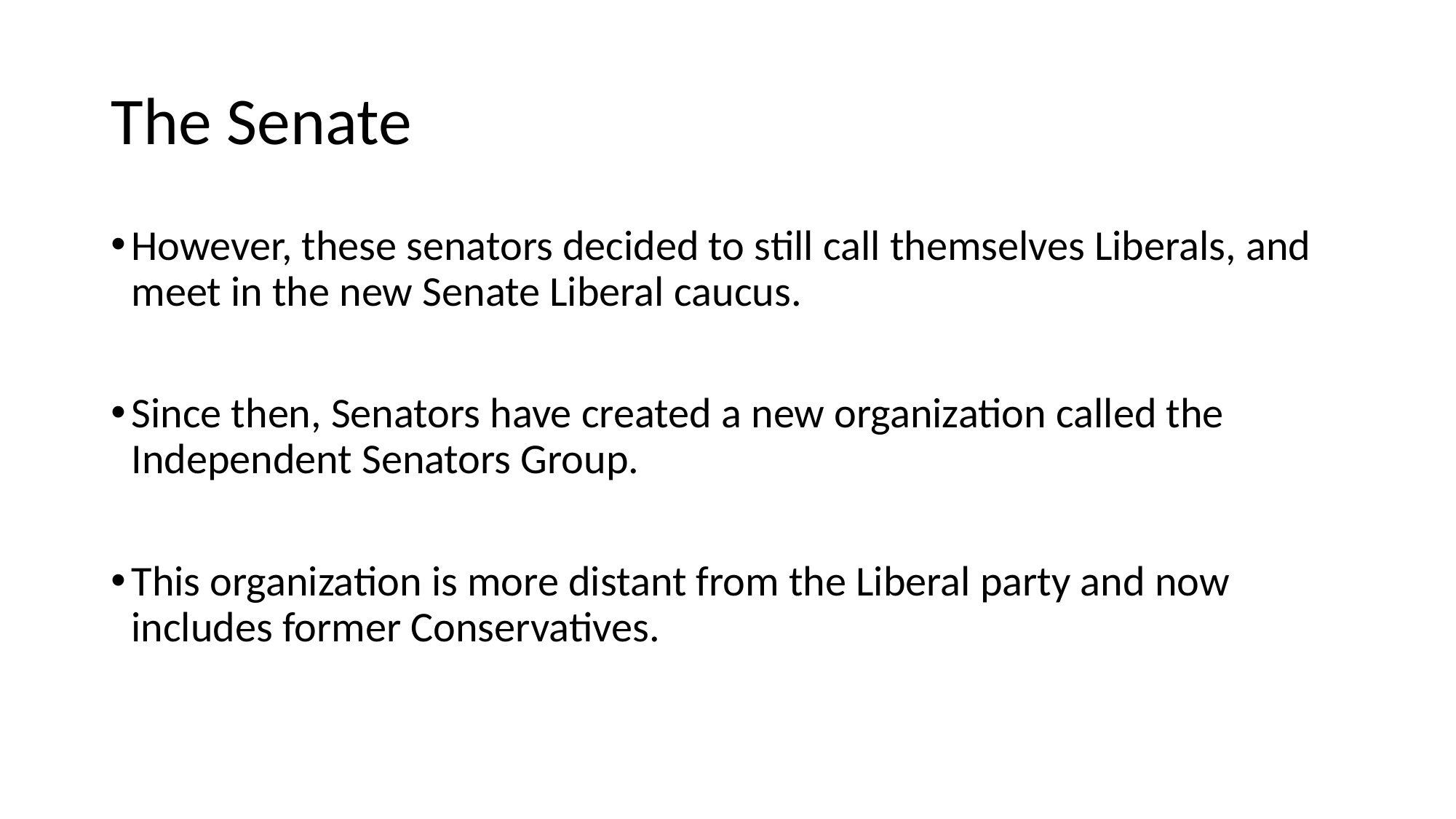

# The Senate
However, these senators decided to still call themselves Liberals, and meet in the new Senate Liberal caucus.

Since then, Senators have created a new organization called the Independent Senators Group.

This organization is more distant from the Liberal party and now includes former Conservatives.